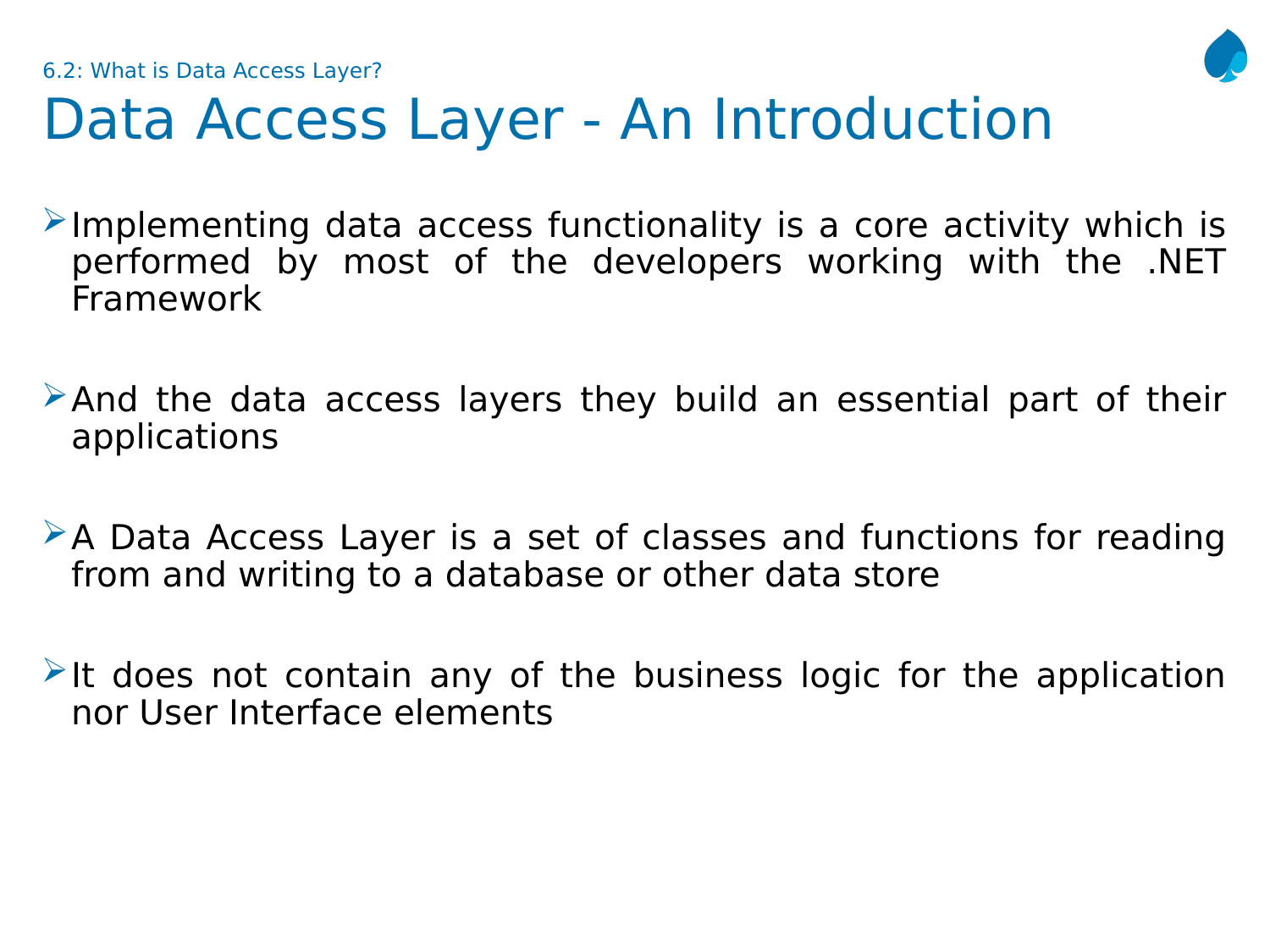

# 6.2: What is Data Access Layer? Data Access Layer - An Introduction
Implementing data access functionality is a core activity which is performed by most of the developers working with the .NET Framework

And the data access layers they build an essential part of their applications

A Data Access Layer is a set of classes and functions for reading from and writing to a database or other data store

It does not contain any of the business logic for the application nor User Interface elements